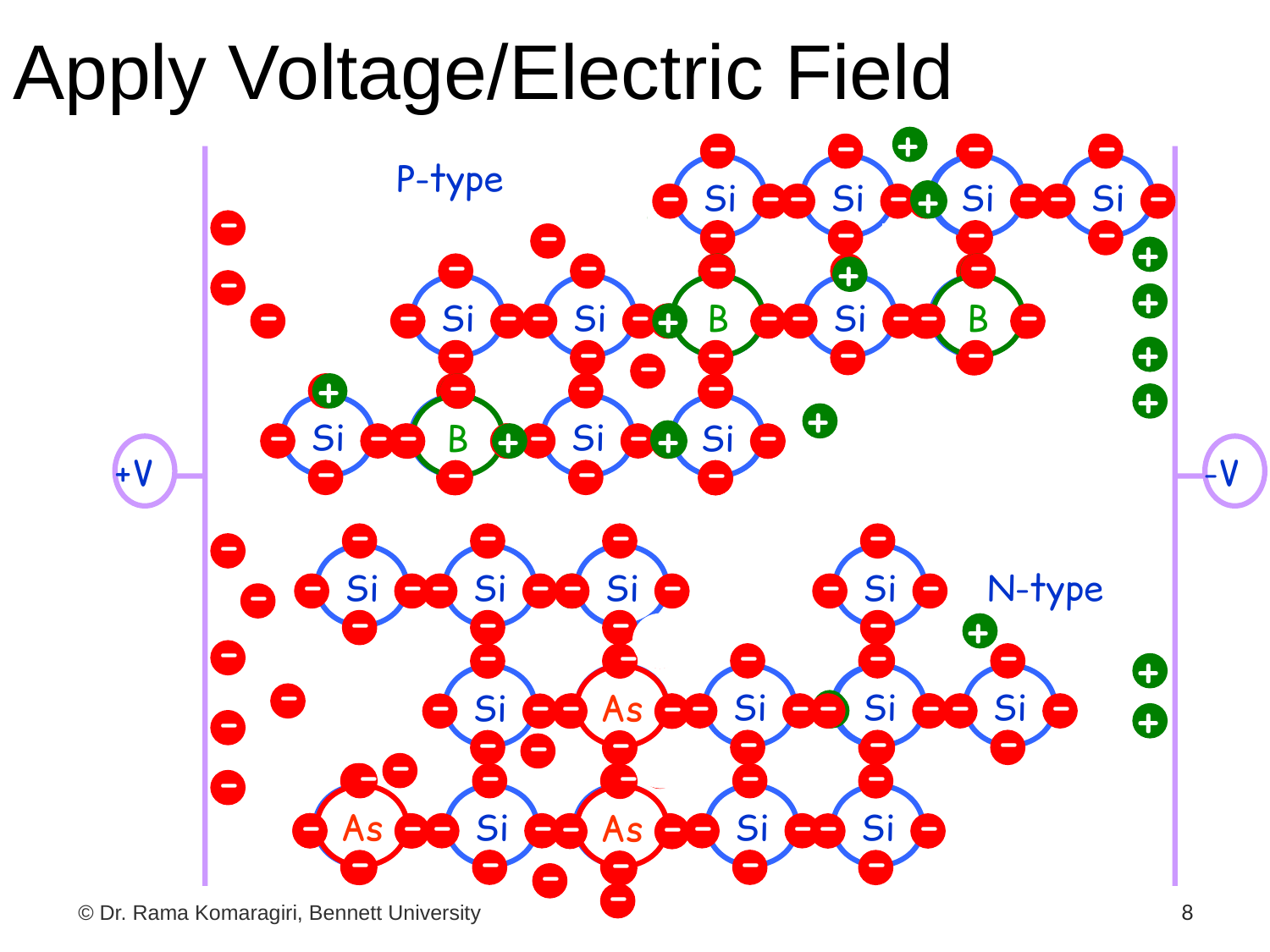

Apply Voltage/Electric Field
-
-

-

Si
-

-

-

-

Si
-

-

+

-

-

Si
-

-

-

-

Si
-

-

-

Si
-

-

-
-
-

+
Si

+

-

-

-

-

Si
-

-

-

+

-

B
-

-

-
-
+

-

B
-

-

-

-

Si
-

-

-
-

-
-

+

Si
Si

-

-

-
+

-

-

Si
-

-

-

-

Si
-

-

-

-

Si
-

-

+

-

B
-

-

-

-

-

Si
-

-

-

Si
-

-
-

+

+

P-type

+V

-V

-

-

+

-

+

-

+

-

+
+

+

+

+

-

-

Si
-

-

-

-

Si
-

-

-

-

Si
-

-

-

-

Si
-

-

-

-

Si
-

-

+

-

-

-

As
-

-

-
-

-

Si
-

-

-

-

Si
-

-

-

-

Si
-

-

-

-

Si
-

-

-

Si
-

-

-
-
-

+
Si

-

-
-

-

-

As
-

-

-

-

-

As
-

-

-

-

Si
-

-

-

-
-

-

Si
-

-

-
-

-
-

Si
Si

-

-

-

-

+
N-type
-

-

+

-

+

-

-

-

+

-

-

© Dr. Rama Komaragiri, Bennett University
8